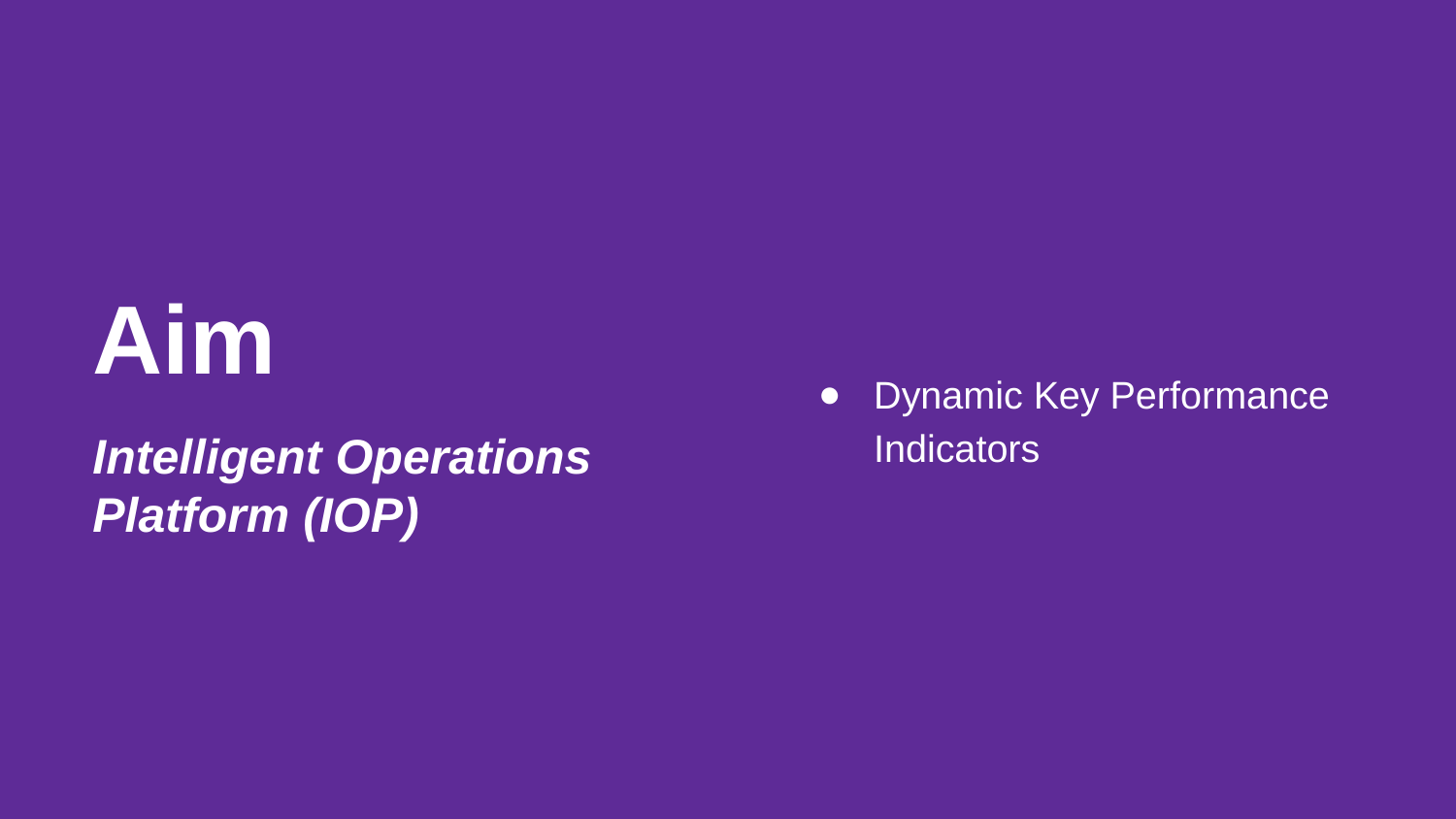

# Aim
Intelligent Operations Platform (IOP)
Dynamic Key Performance Indicators